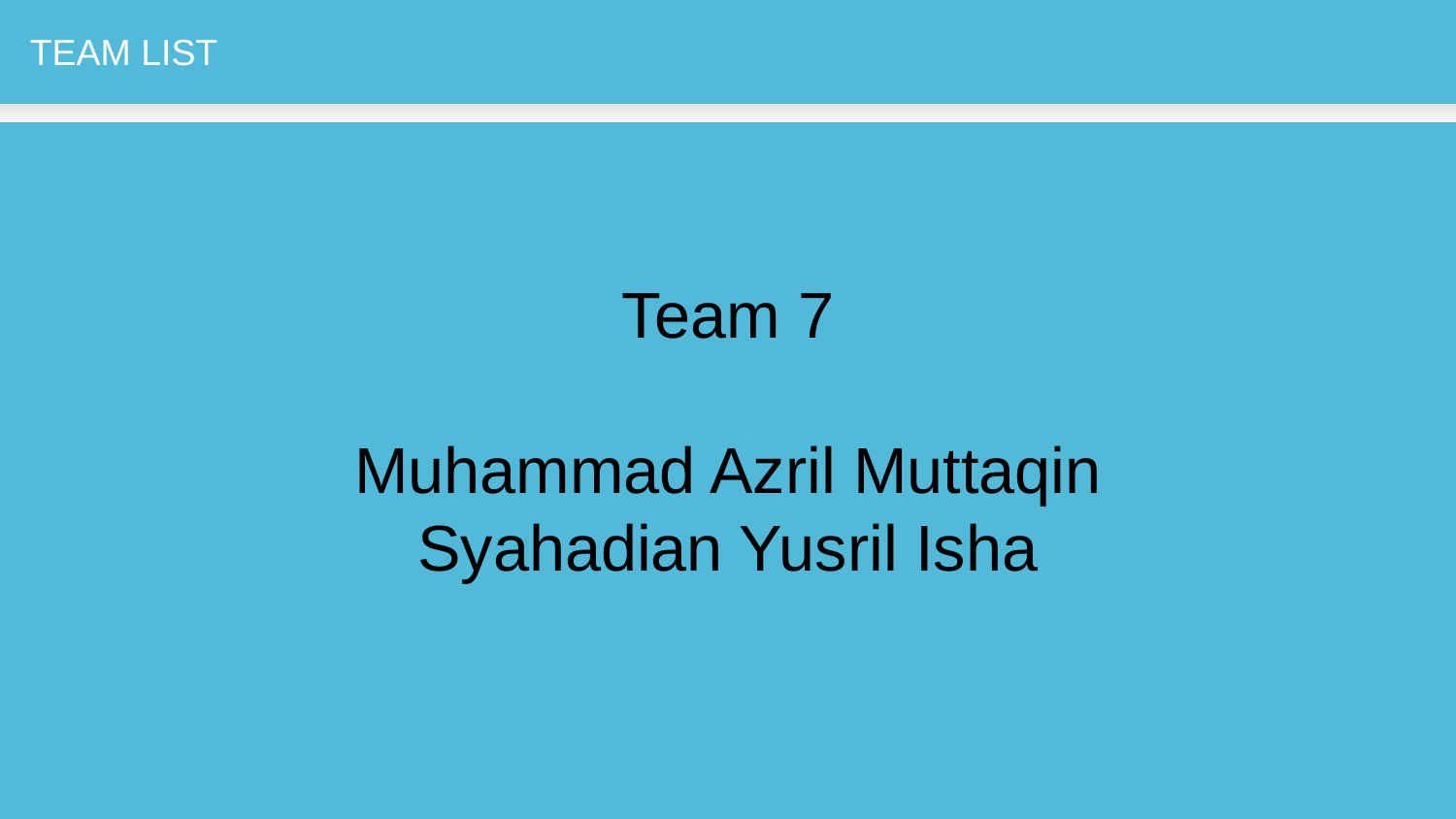

TEAM LIST
Team 7

Muhammad Azril Muttaqin
Syahadian Yusril Isha